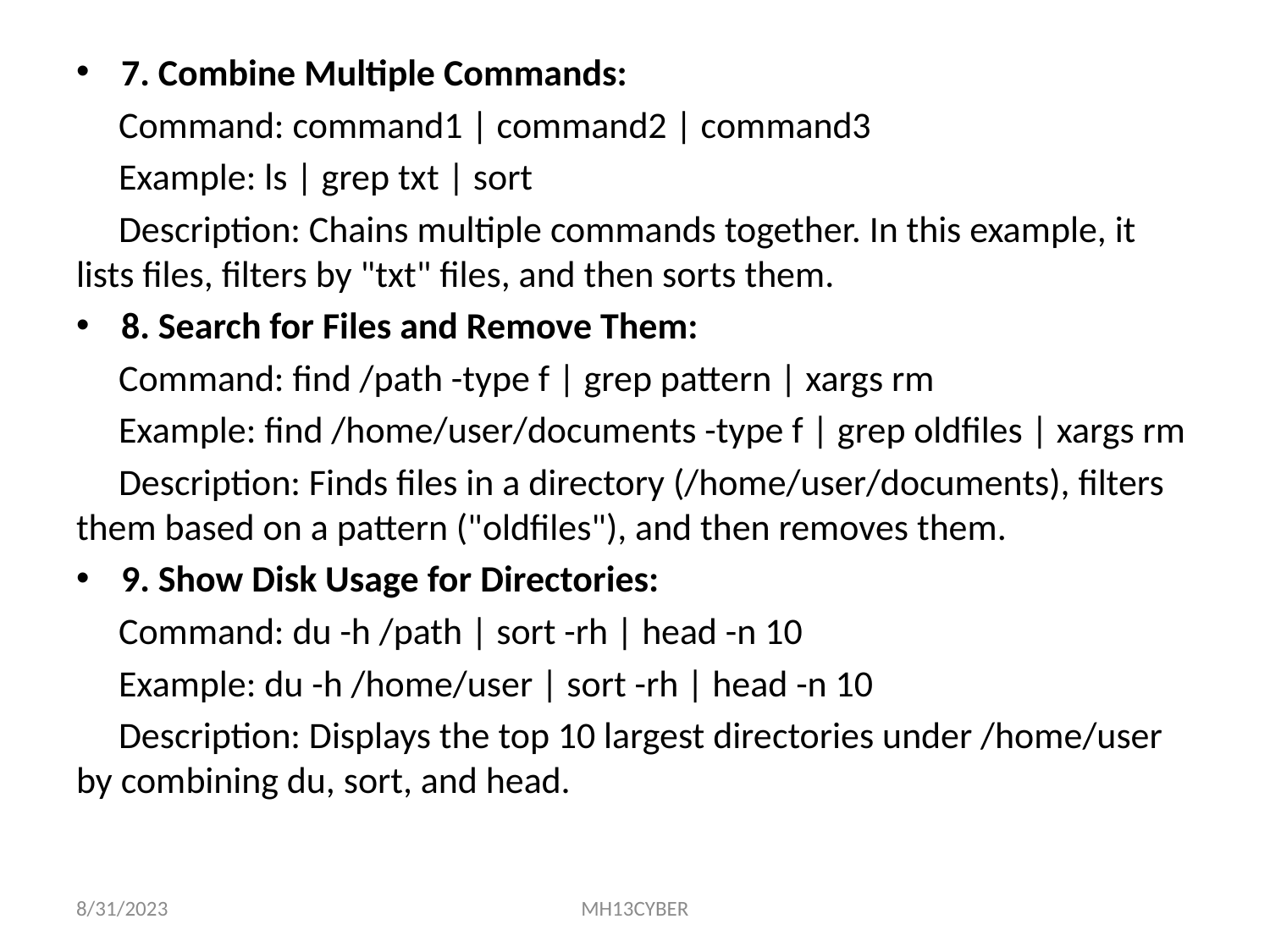

7. Combine Multiple Commands:
     Command: command1 | command2 | command3
     Example: ls | grep txt | sort
     Description: Chains multiple commands together. In this example, it lists files, filters by "txt" files, and then sorts them.
8. Search for Files and Remove Them:
     Command: find /path -type f | grep pattern | xargs rm
     Example: find /home/user/documents -type f | grep oldfiles | xargs rm
     Description: Finds files in a directory (/home/user/documents), filters them based on a pattern ("oldfiles"), and then removes them.
9. Show Disk Usage for Directories:
     Command: du -h /path | sort -rh | head -n 10
     Example: du -h /home/user | sort -rh | head -n 10
     Description: Displays the top 10 largest directories under /home/user by combining du, sort, and head.

8/31/2023
MH13CYBER